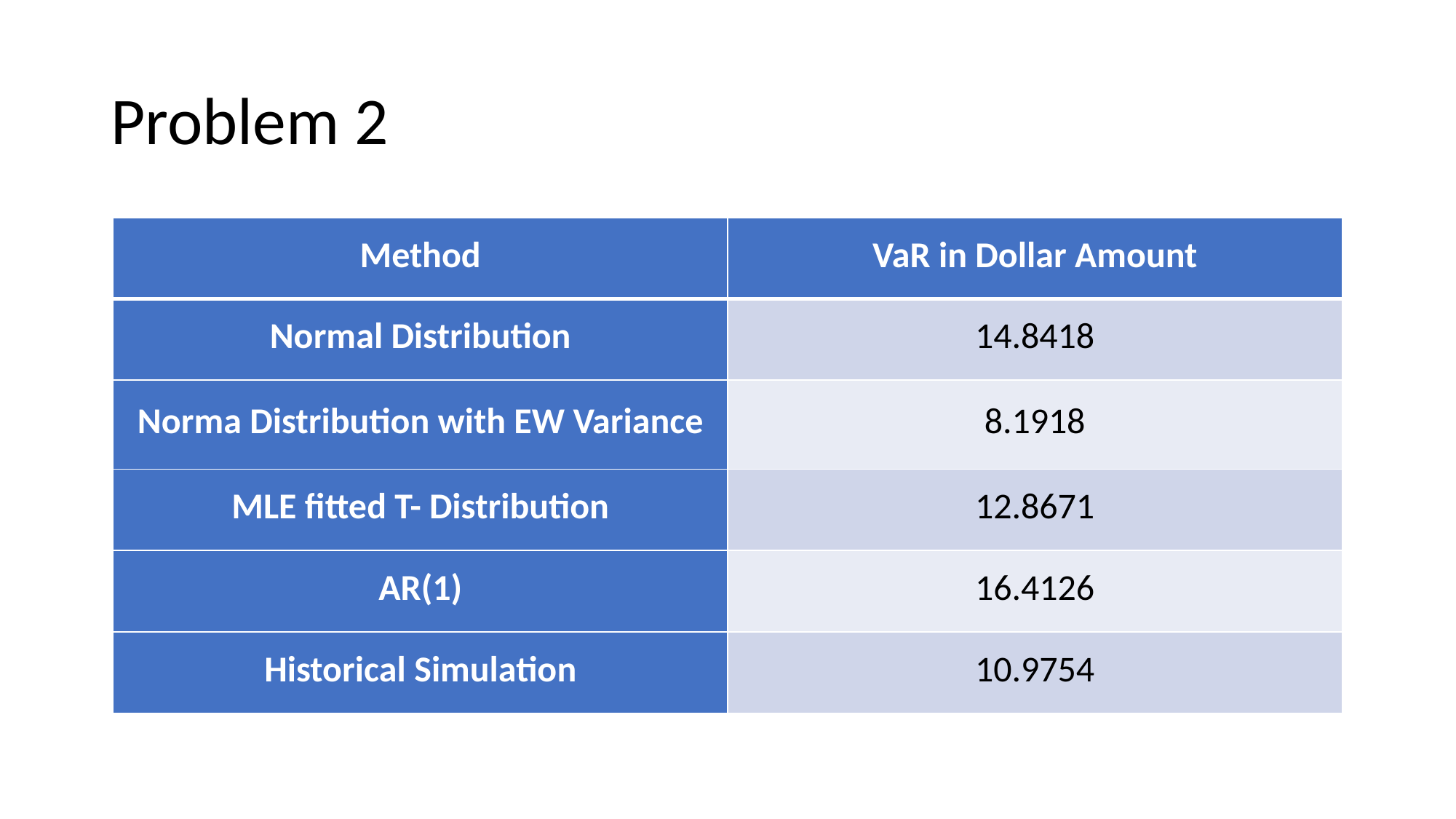

# Problem 2
| Method | VaR in Dollar Amount |
| --- | --- |
| Normal Distribution | 14.8418 |
| Norma Distribution with EW Variance | 8.1918 |
| MLE fitted T- Distribution | 12.8671 |
| AR(1) | 16.4126 |
| Historical Simulation | 10.9754 |